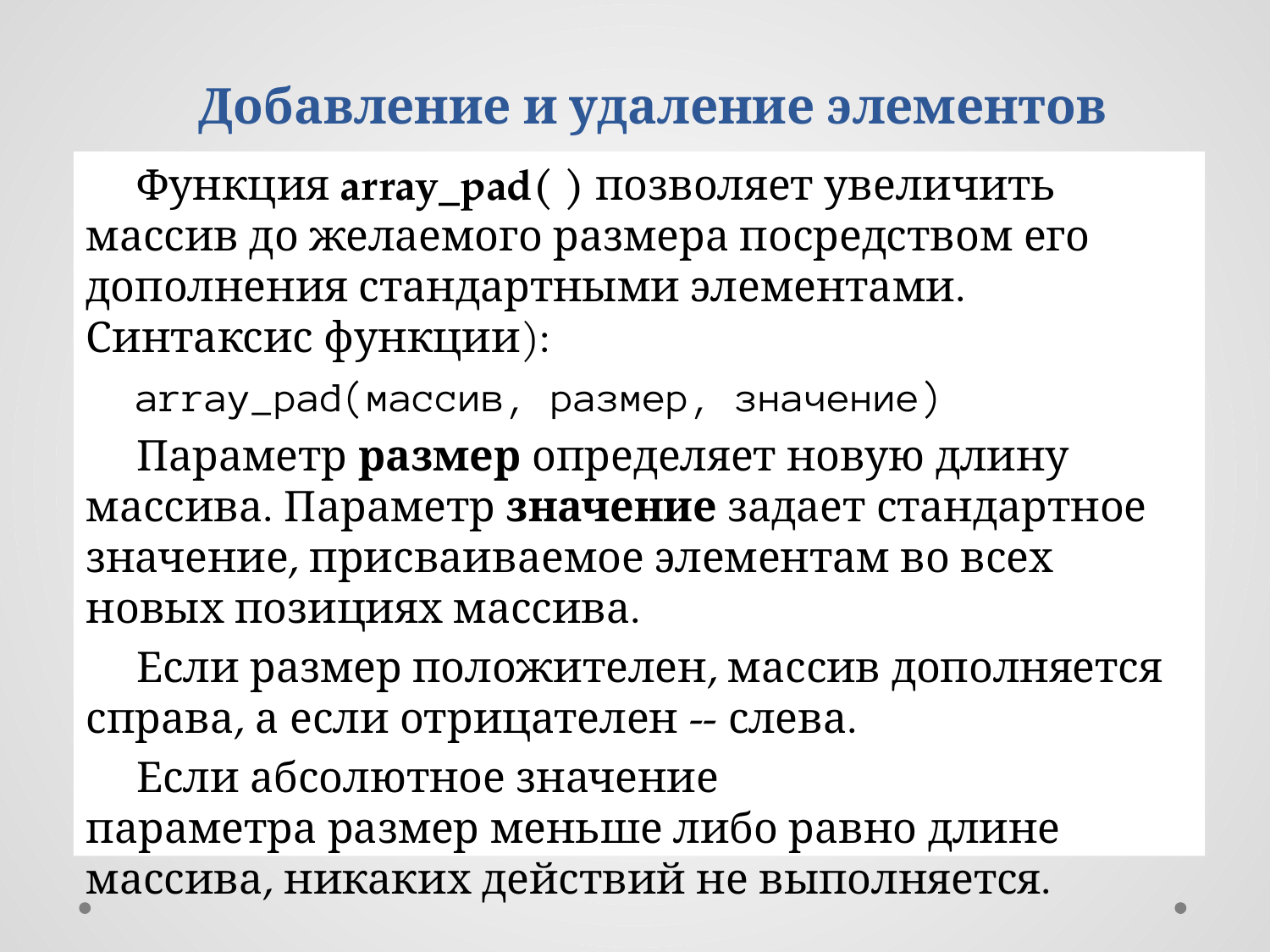

Добавление и удаление элементов
Функция array_pad( ) позволяет увеличить массив до желаемого размера посредством его дополнения стандартными элементами. Синтаксис функции):
array_pad(массив, размер, значение)
Параметр размер определяет новую длину массива. Параметр значение задает стандартное значение, присваиваемое элементам во всех новых позициях массива.
Если размер положителен, массив дополняется справа, а если отрицателен -- слева.
Если абсолютное значение параметра размер меньше либо равно длине массива, никаких действий не выполняется.